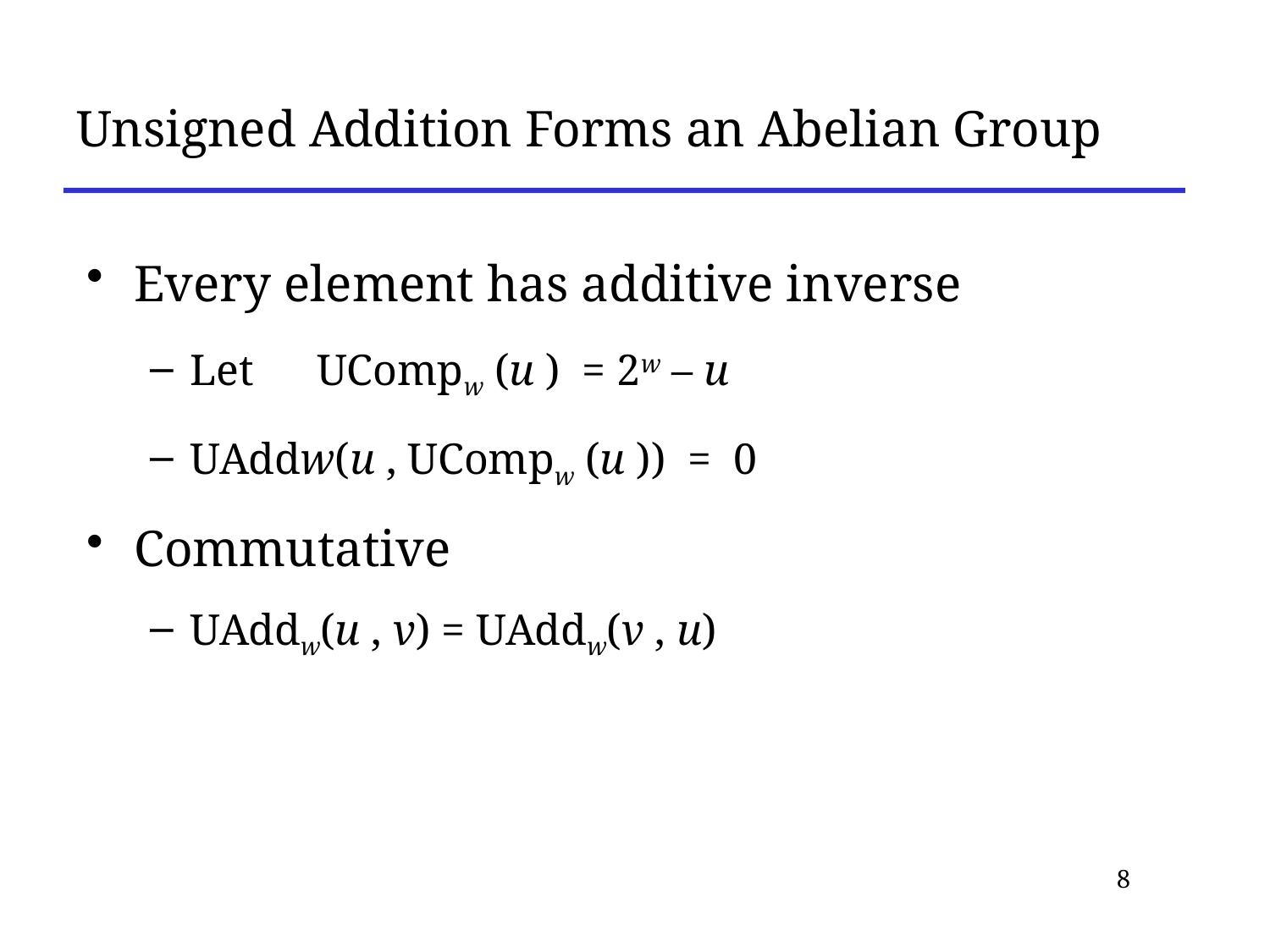

# Unsigned Addition Forms an Abelian Group
Every element has additive inverse
Let 	UCompw (u )  = 2w – u
UAddw(u , UCompw (u ))  =  0
Commutative
UAddw(u , v) = UAddw(v , u)
8